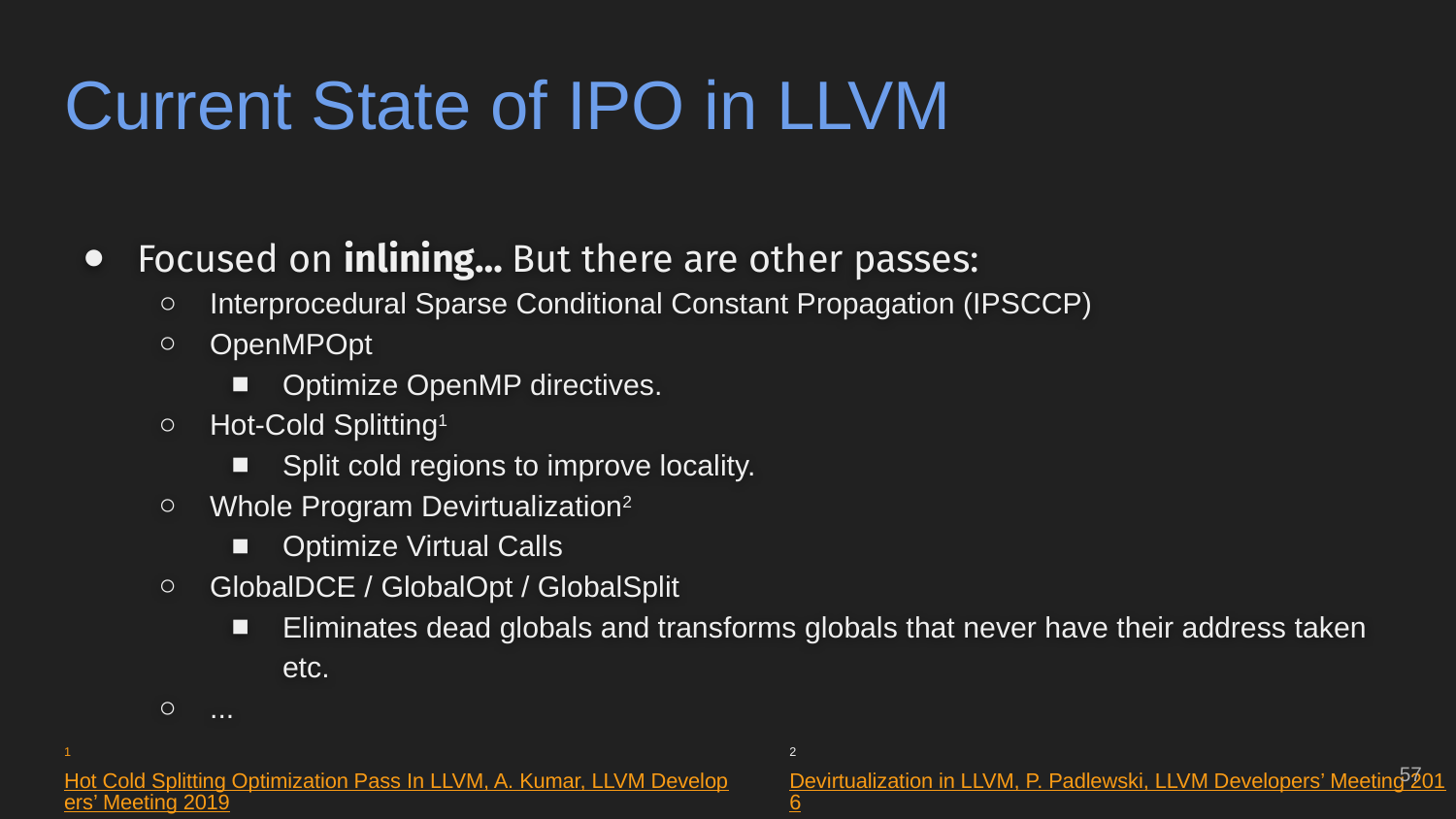

# Current State of IPO in LLVM
Focused on inlining… But there are other passes:
Interprocedural Sparse Conditional Constant Propagation (IPSCCP)
OpenMPOpt
Optimize OpenMP directives.
Hot-Cold Splitting1
Split cold regions to improve locality.
Whole Program Devirtualization2
Optimize Virtual Calls
GlobalDCE / GlobalOpt / GlobalSplit
Eliminates dead globals and transforms globals that never have their address taken etc.
...
1 Hot Cold Splitting Optimization Pass In LLVM, A. Kumar, LLVM Developers’ Meeting 2019
2 Devirtualization in LLVM, P. Padlewski, LLVM Developers’ Meeting 2016
57